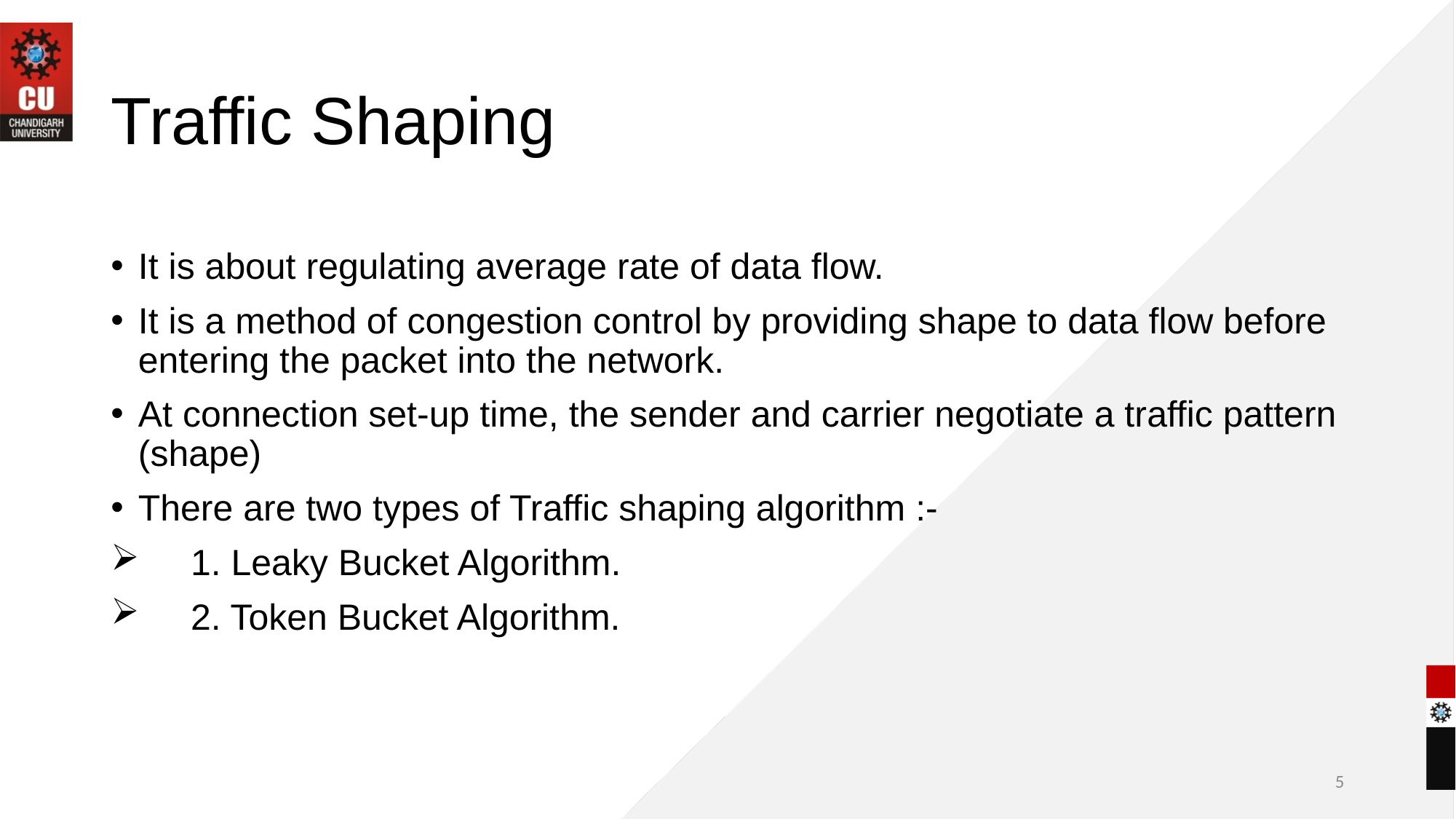

# Traffic Shaping
It is about regulating average rate of data flow.
It is a method of congestion control by providing shape to data flow before entering the packet into the network.
At connection set-up time, the sender and carrier negotiate a traffic pattern (shape)
There are two types of Traffic shaping algorithm :-
     1. Leaky Bucket Algorithm.
     2. Token Bucket Algorithm.
5